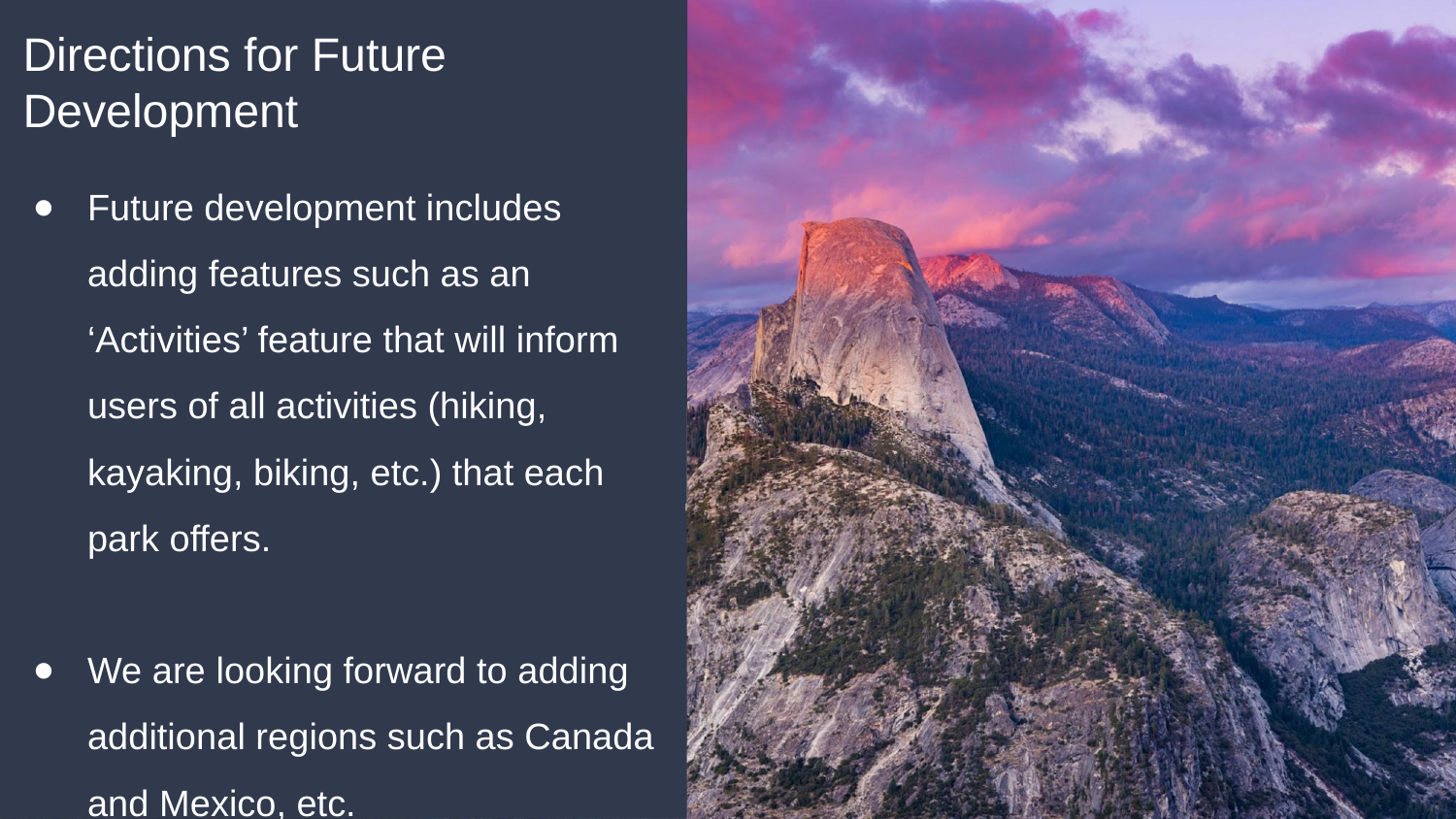

# Future development includes adding features such as an ‘Activities’ feature that will inform users of all activities (hiking, kayaking, biking, etc.) that each park offers.

We are looking forward to adding additional regions such as Canada and Mexico, etc.
Directions for Future Development